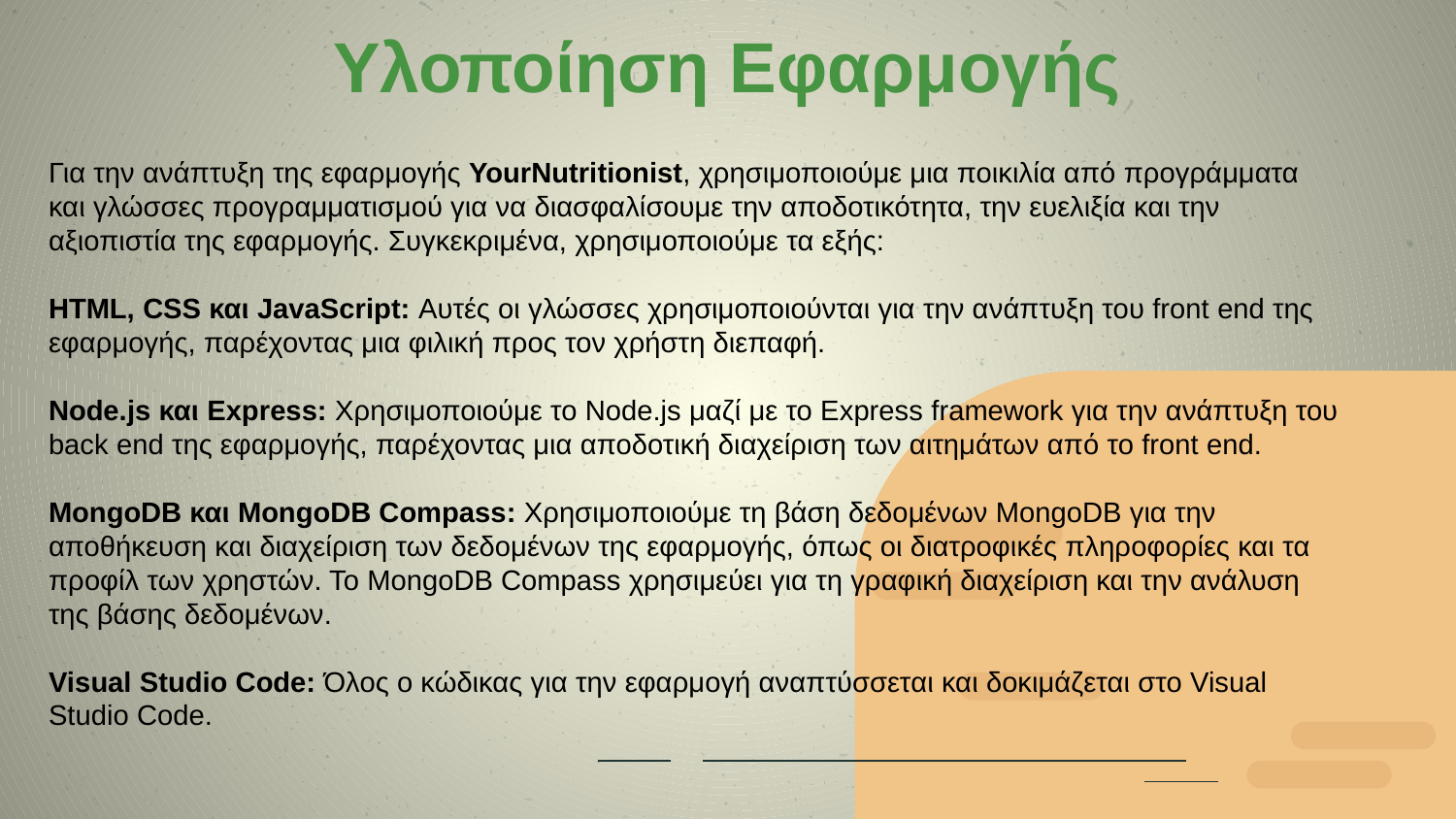

# Υλοποίηση Εφαρμογής
Για την ανάπτυξη της εφαρμογής YourNutritionist, χρησιμοποιούμε μια ποικιλία από προγράμματα και γλώσσες προγραμματισμού για να διασφαλίσουμε την αποδοτικότητα, την ευελιξία και την αξιοπιστία της εφαρμογής. Συγκεκριμένα, χρησιμοποιούμε τα εξής:

HTML, CSS και JavaScript: Αυτές οι γλώσσες χρησιμοποιούνται για την ανάπτυξη του front end της εφαρμογής, παρέχοντας μια φιλική προς τον χρήστη διεπαφή.

Node.js και Express: Χρησιμοποιούμε το Node.js μαζί με το Express framework για την ανάπτυξη του back end της εφαρμογής, παρέχοντας μια αποδοτική διαχείριση των αιτημάτων από το front end.

MongoDB και MongoDB Compass: Χρησιμοποιούμε τη βάση δεδομένων MongoDB για την αποθήκευση και διαχείριση των δεδομένων της εφαρμογής, όπως οι διατροφικές πληροφορίες και τα προφίλ των χρηστών. Το MongoDB Compass χρησιμεύει για τη γραφική διαχείριση και την ανάλυση της βάσης δεδομένων.

Visual Studio Code: Όλος ο κώδικας για την εφαρμογή αναπτύσσεται και δοκιμάζεται στο Visual Studio Code.